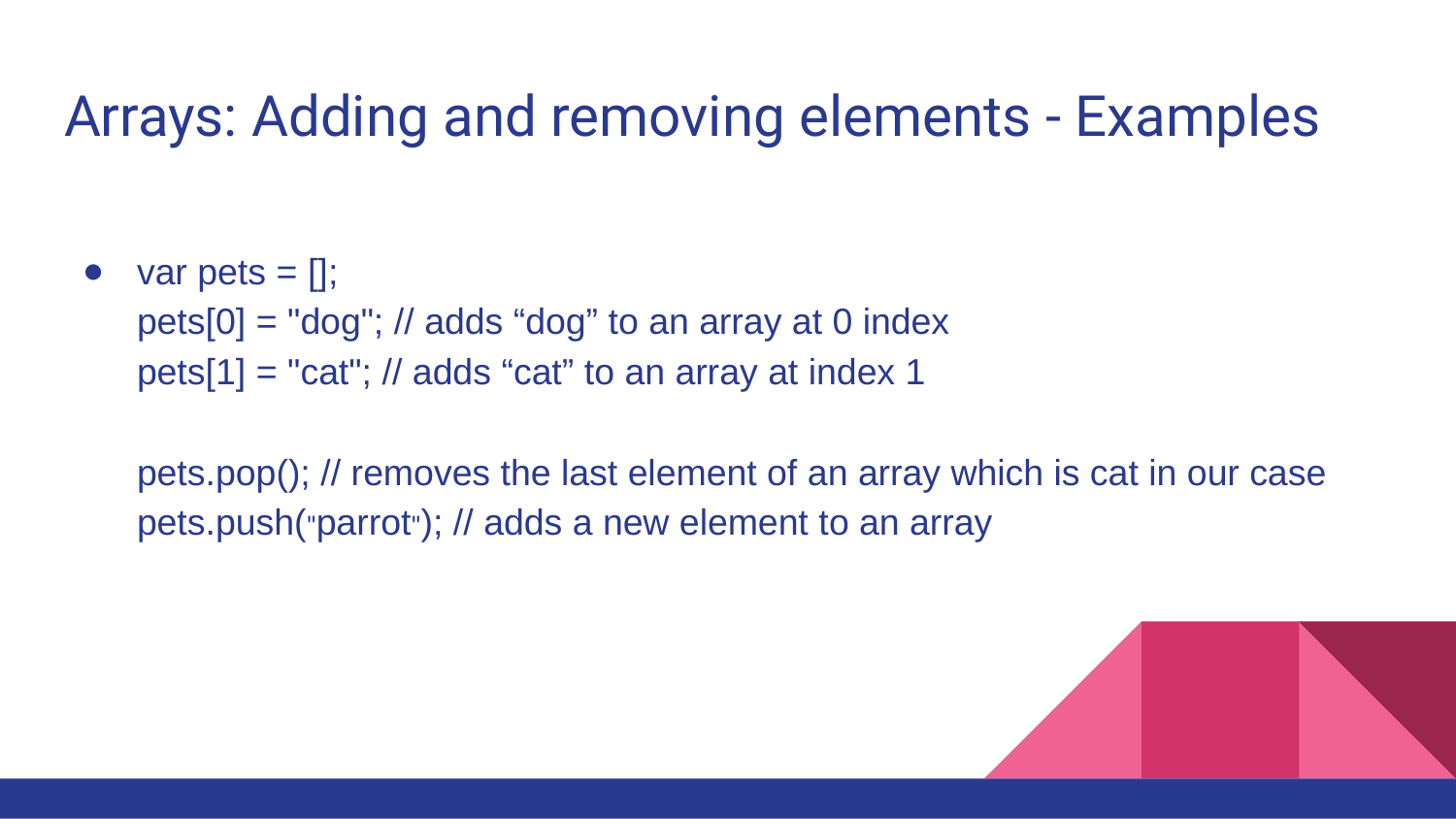

# Arrays: Adding and removing elements - Examples

var pets = [];
pets[0] = "dog"; // adds “dog” to an array at 0 index
pets[1] = "cat"; // adds “cat” to an array at index 1
pets.pop(); // removes the last element of an array which is cat in our case
pets.push("parrot"); // adds a new element to an array